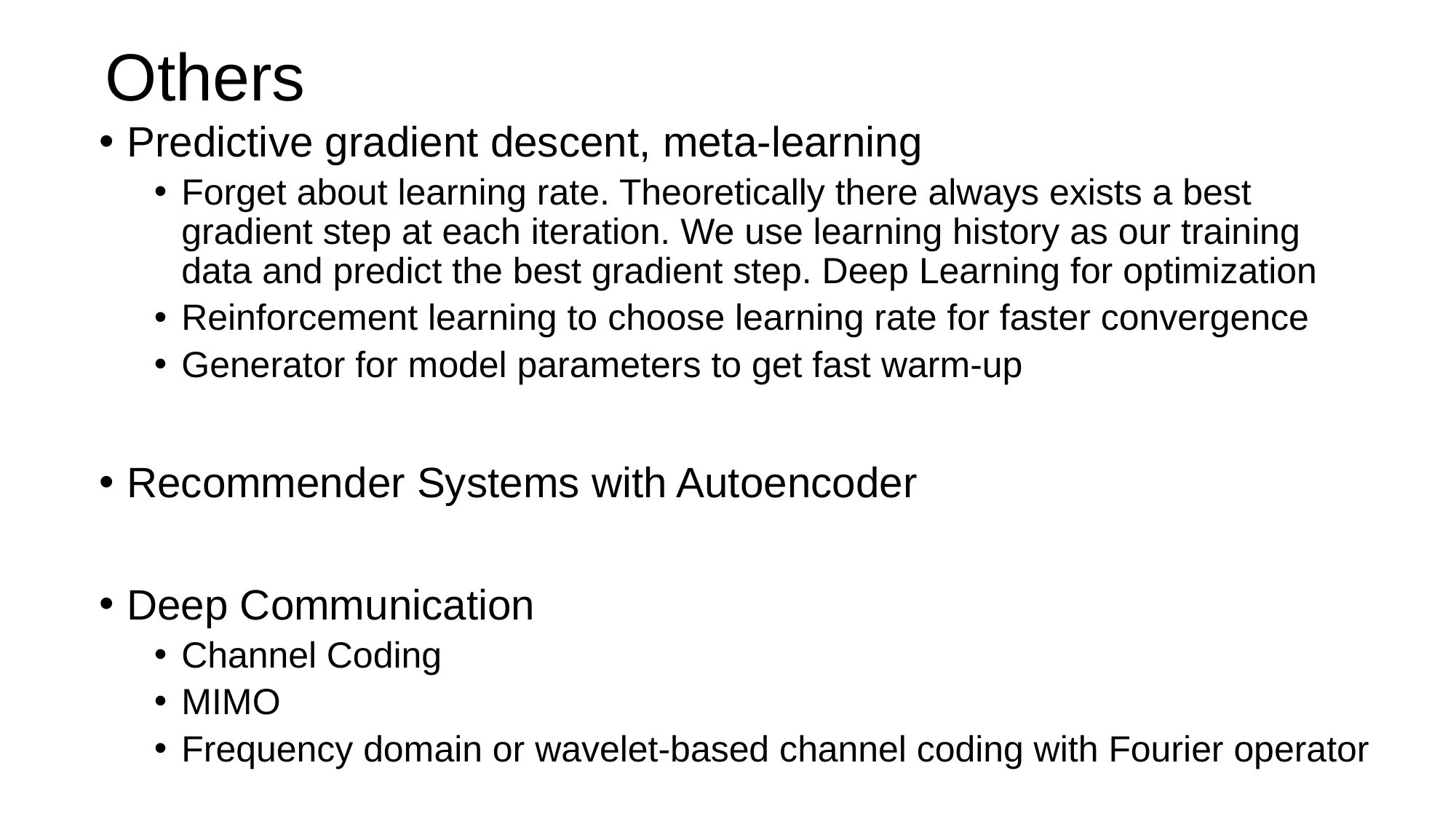

Others
Predictive gradient descent, meta-learning
Forget about learning rate. Theoretically there always exists a best gradient step at each iteration. We use learning history as our training data and predict the best gradient step. Deep Learning for optimization
Reinforcement learning to choose learning rate for faster convergence
Generator for model parameters to get fast warm-up

Recommender Systems with Autoencoder

Deep Communication
Channel Coding
MIMO
Frequency domain or wavelet-based channel coding with Fourier operator